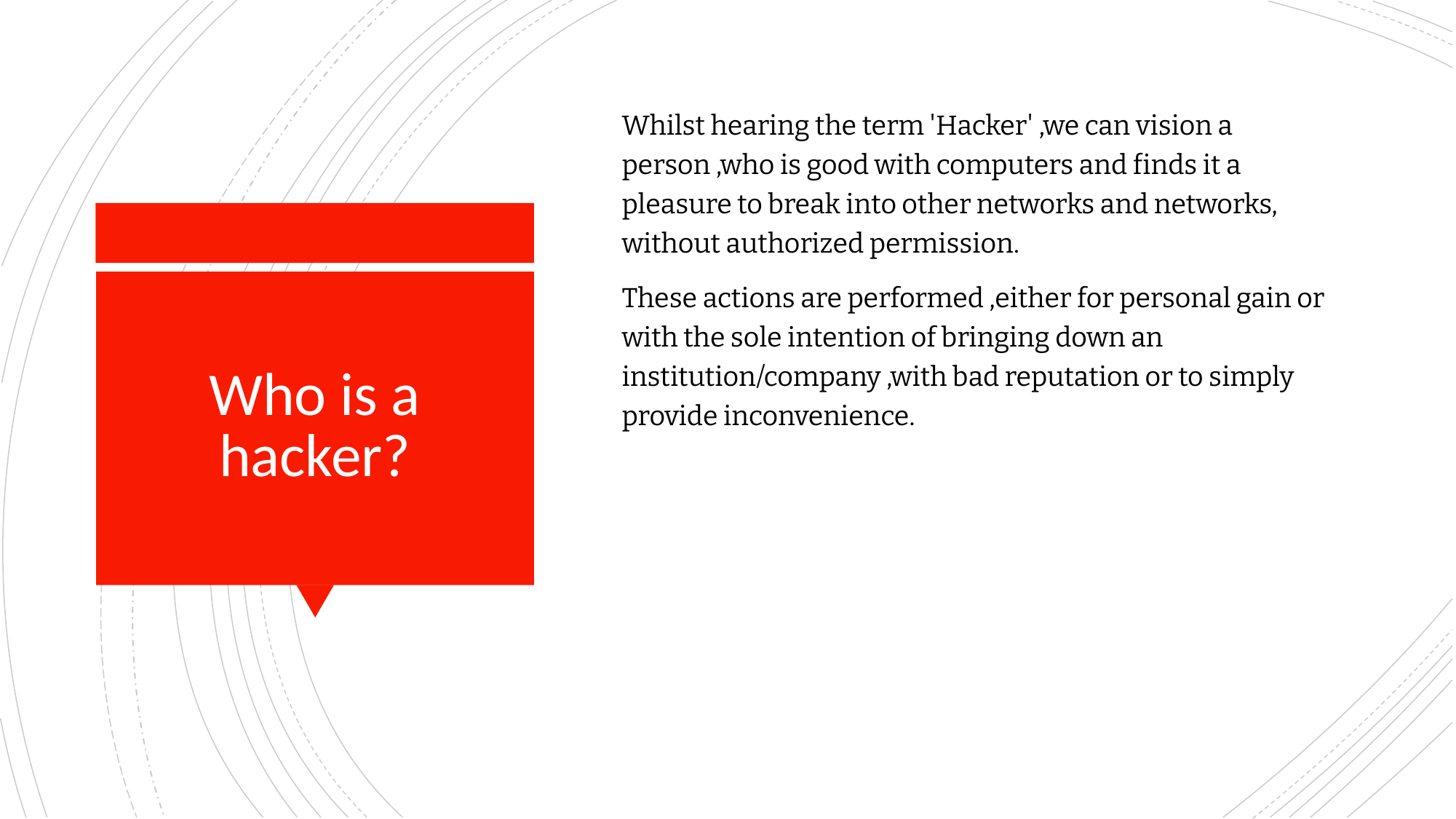

Whilst hearing the term 'Hacker' ,we can vision a person ,who is good with computers and finds it a pleasure to break into other networks and networks, without authorized permission.
These actions are performed ,either for personal gain or with the sole intention of bringing down an institution/company ,with bad reputation or to simply provide inconvenience.

# Who is a hacker?